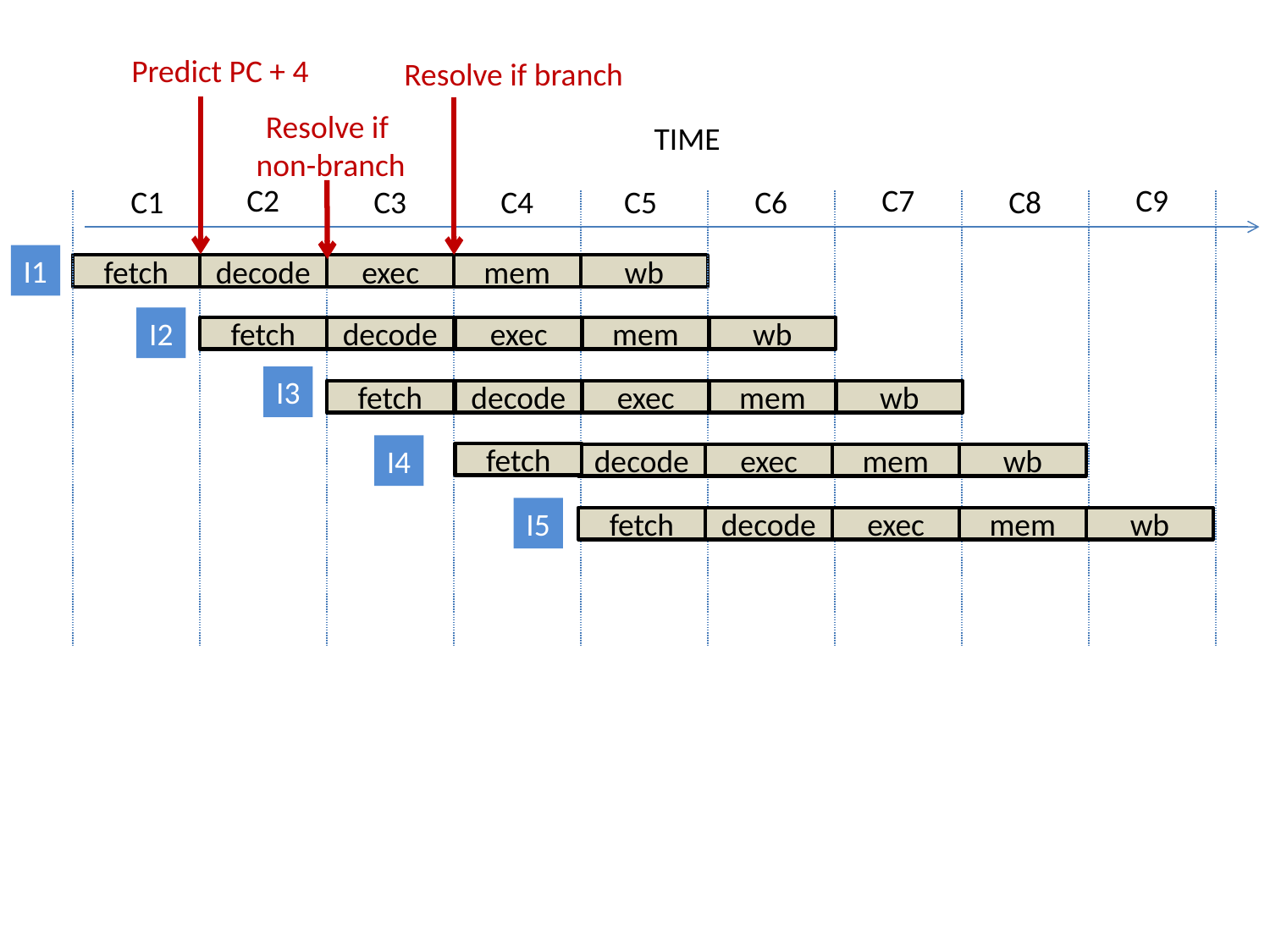

Predict PC + 4
Resolve if branch
Resolve if
non-branch
TIME
C2
C7
C9
C1
C4
C8
C3
C5
C6
I1
fetch
decode
exec
mem
wb
I2
fetch
decode
exec
mem
wb
I3
fetch
decode
exec
mem
wb
I4
fetch
decode
exec
mem
wb
I5
fetch
decode
exec
mem
wb